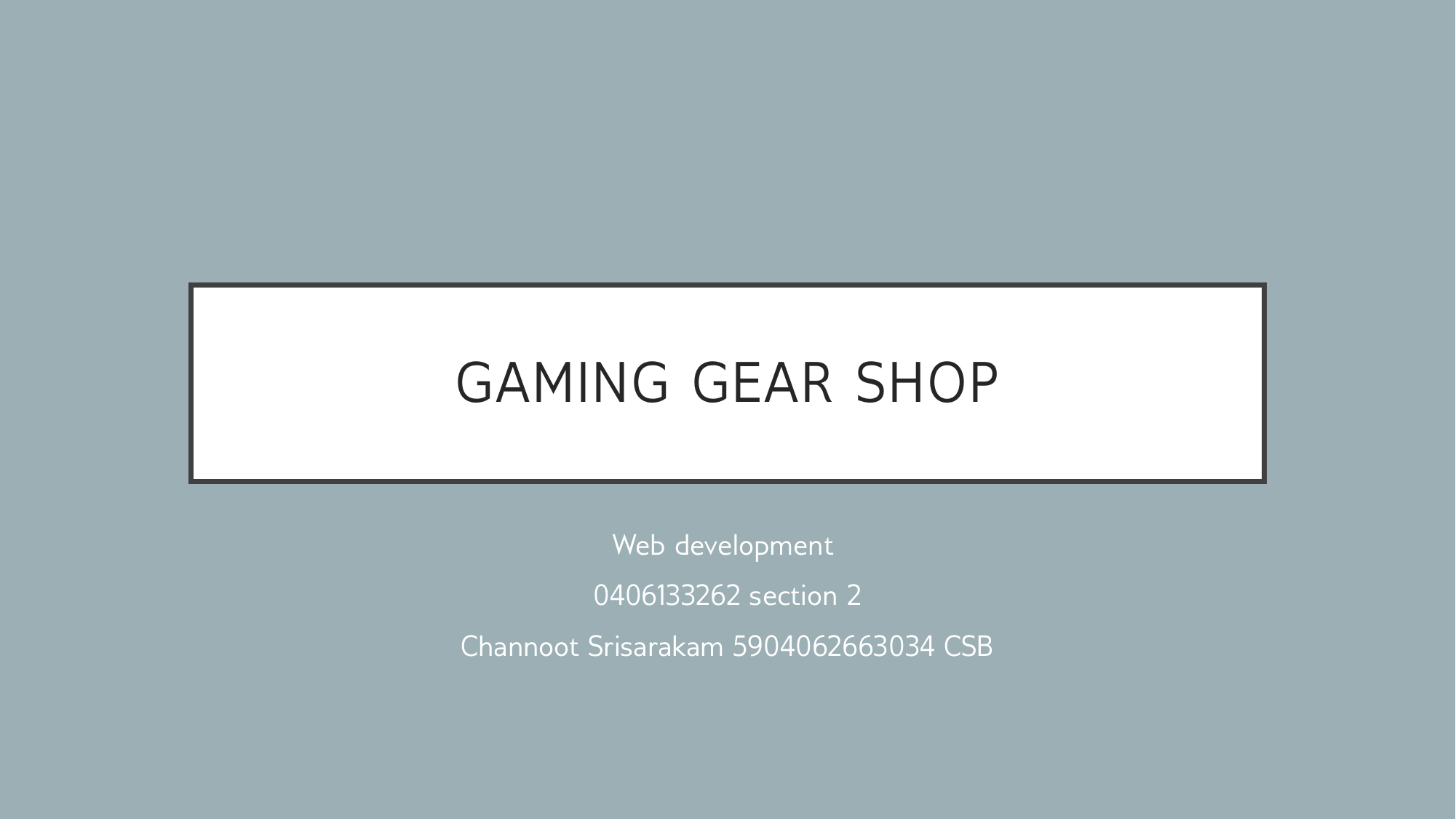

# Gaming gear shop
Web development
0406133262 section 2
Channoot Srisarakam 5904062663034 CSB